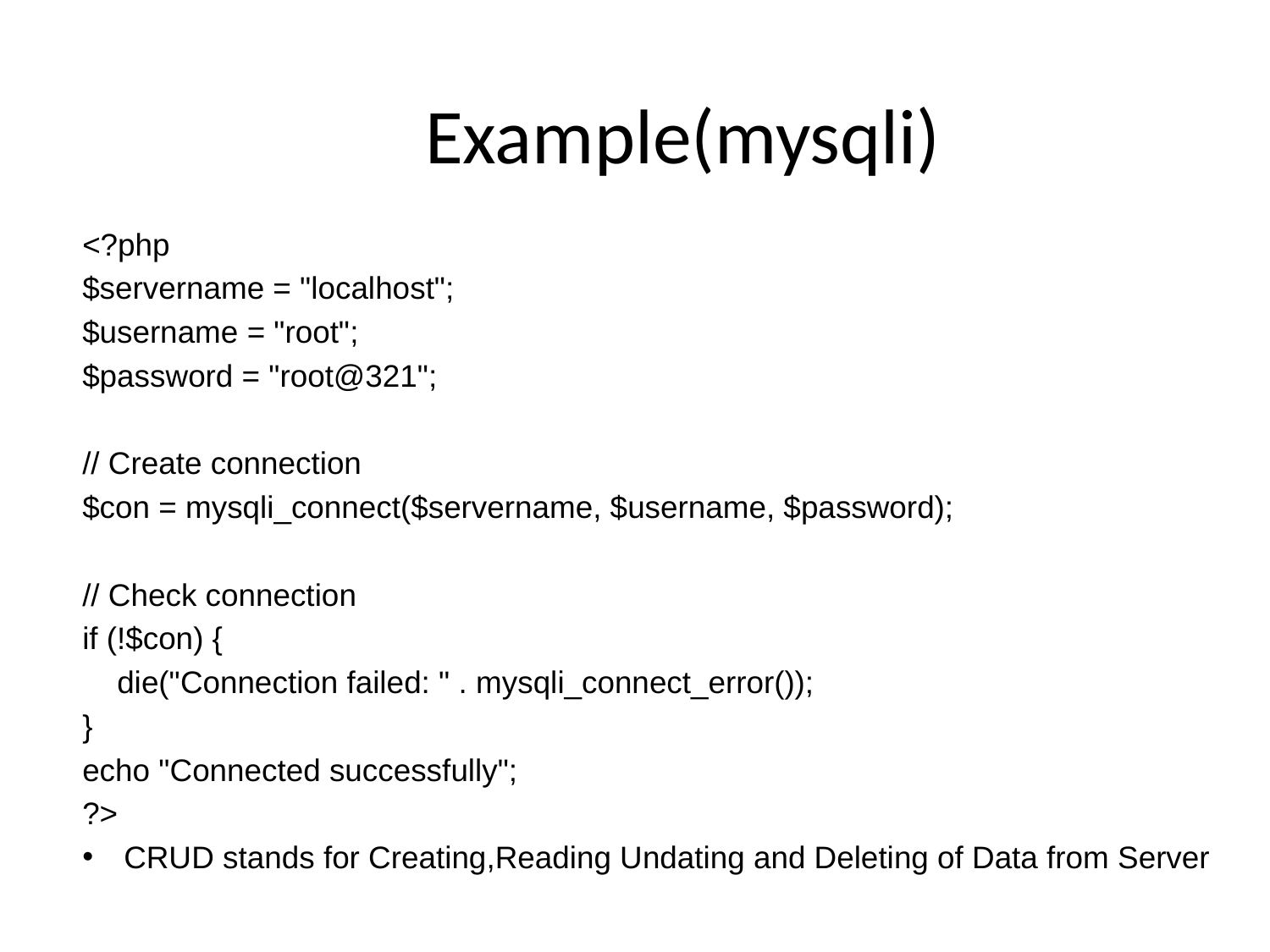

# Example(mysqli)
<?php
$servername = "localhost";
$username = "root";
$password = "root@321";

// Create connection
$con = mysqli_connect($servername, $username, $password);

// Check connection
if (!$con) {
    die("Connection failed: " . mysqli_connect_error());
}
echo "Connected successfully";
?>
CRUD stands for Creating,Reading Undating and Deleting of Data from Server